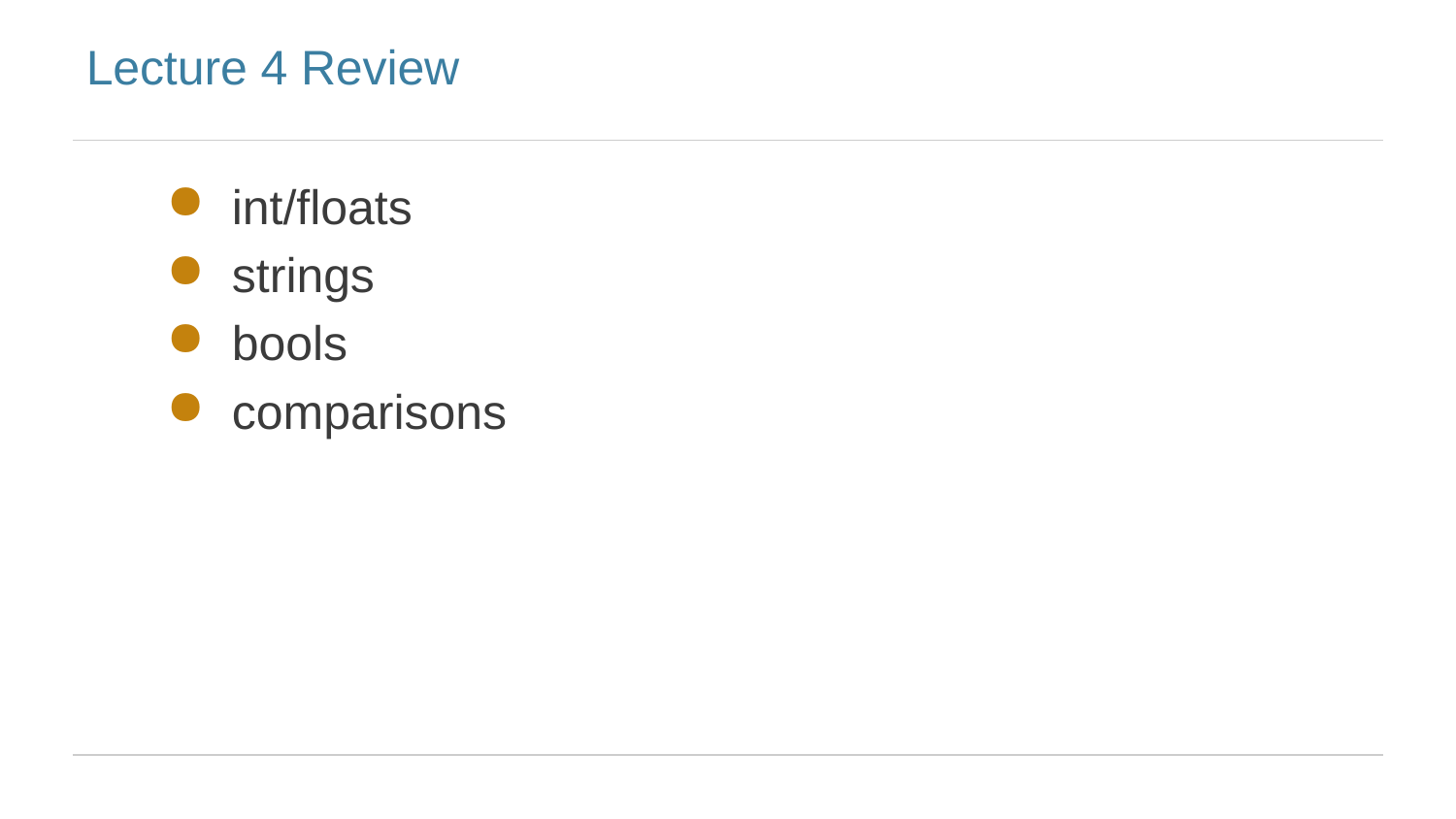

# Lecture 4 Review
int/floats
strings
bools
comparisons